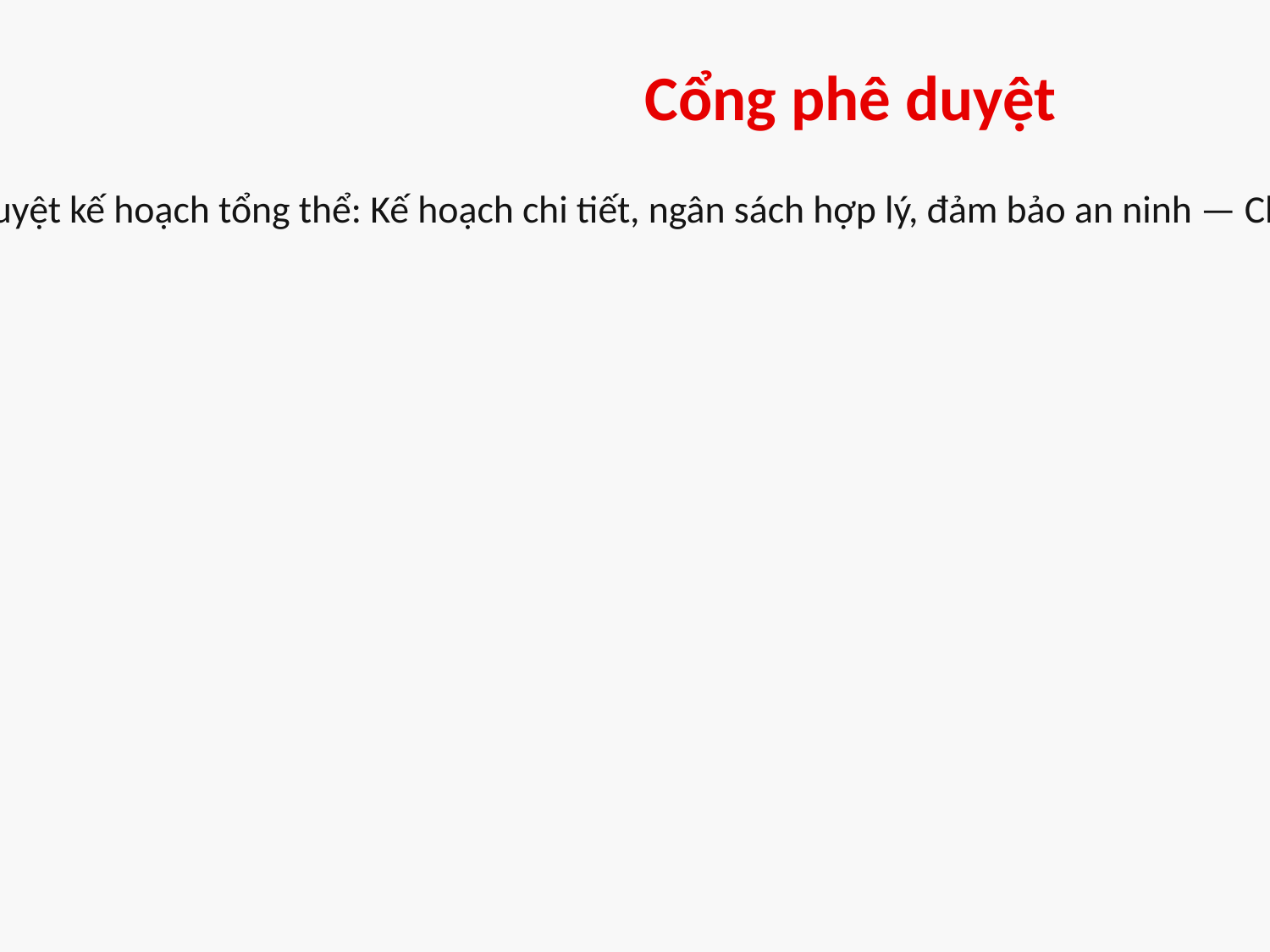

Cổng phê duyệt
Cổng Phê duyệt kế hoạch tổng thể: Kế hoạch chi tiết, ngân sách hợp lý, đảm bảo an ninh — Chủ trì: Ban Chấp hành Trung ương Đảng